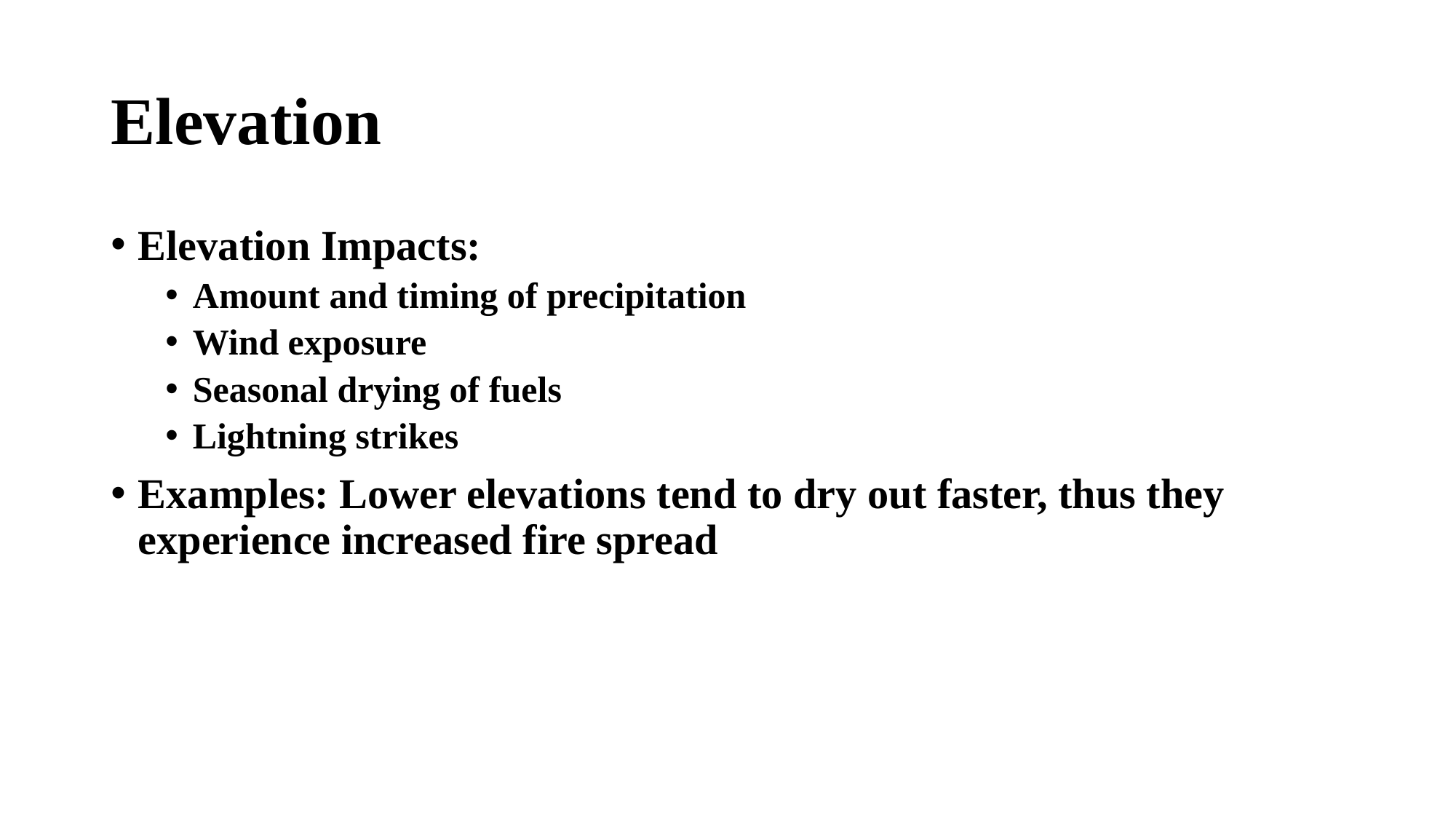

# Elevation
Elevation Impacts:
Amount and timing of precipitation
Wind exposure
Seasonal drying of fuels
Lightning strikes
Examples: Lower elevations tend to dry out faster, thus they experience increased fire spread